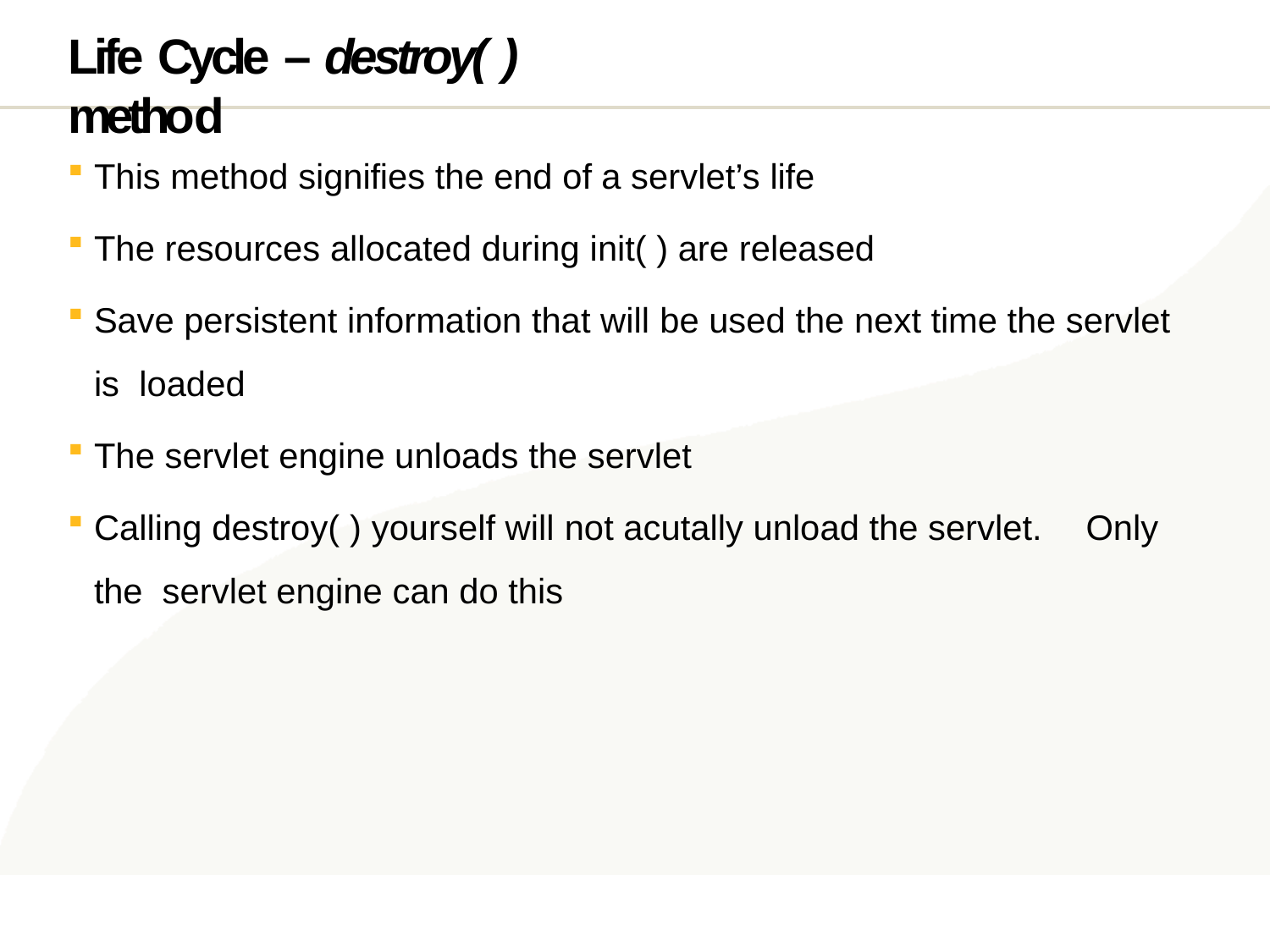

# Life Cycle – destroy( ) method
This method signifies the end of a servlet’s life
The resources allocated during init( ) are released
Save persistent information that will be used the next time the servlet is  loaded
The servlet engine unloads the servlet
Calling destroy( ) yourself will not acutally unload the servlet.	Only the  servlet engine can do this